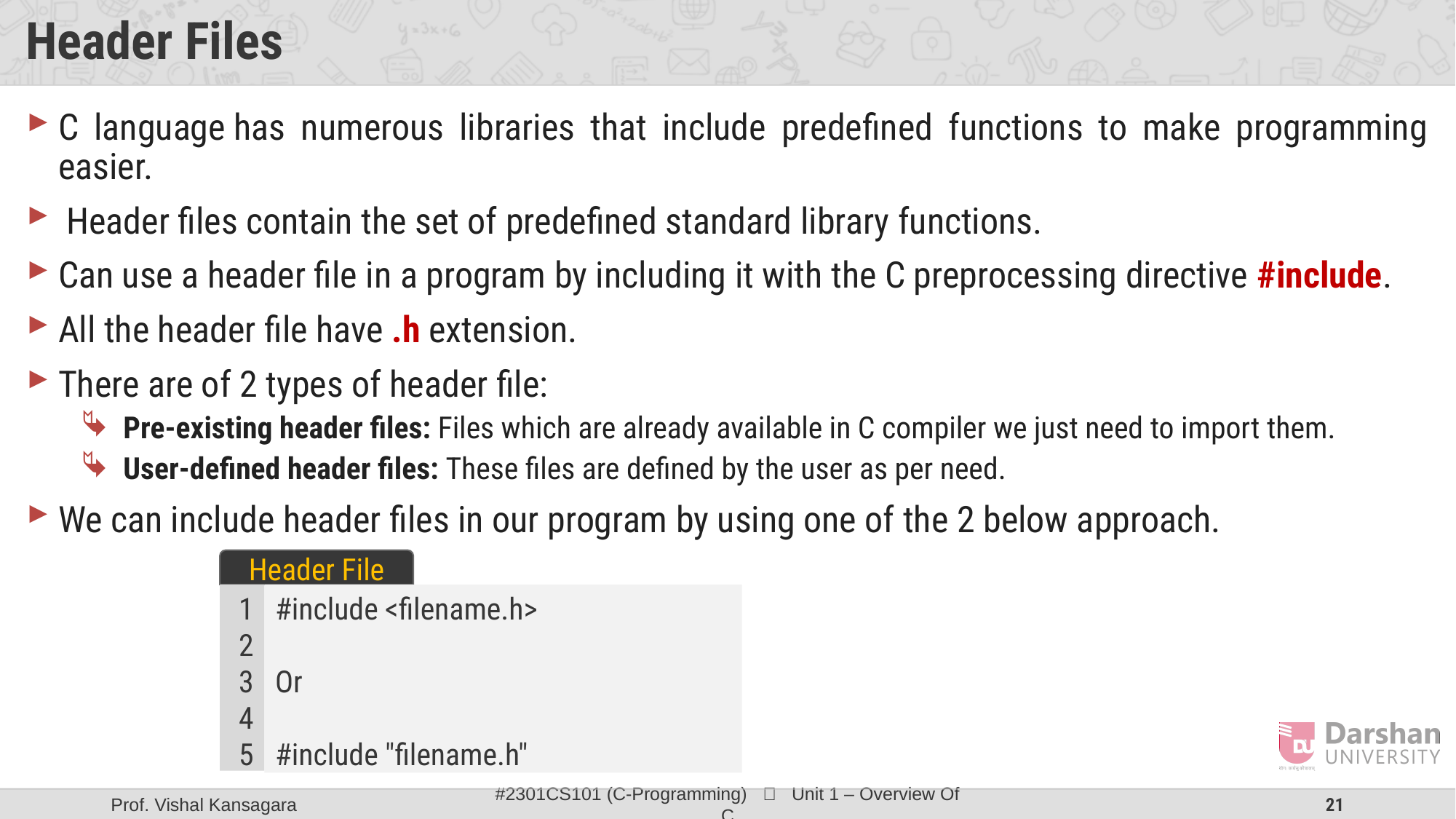

# Header Files
C language has numerous libraries that include predefined functions to make programming easier.
 Header files contain the set of predefined standard library functions.
Can use a header file in a program by including it with the C preprocessing directive #include.
All the header file have .h extension.
There are of 2 types of header file:
Pre-existing header files: Files which are already available in C compiler we just need to import them.
User-defined header files: These files are defined by the user as per need.
We can include header files in our program by using one of the 2 below approach.
Header File
#include <filename.h>

Or

#include "filename.h"
1
2
3
4
5